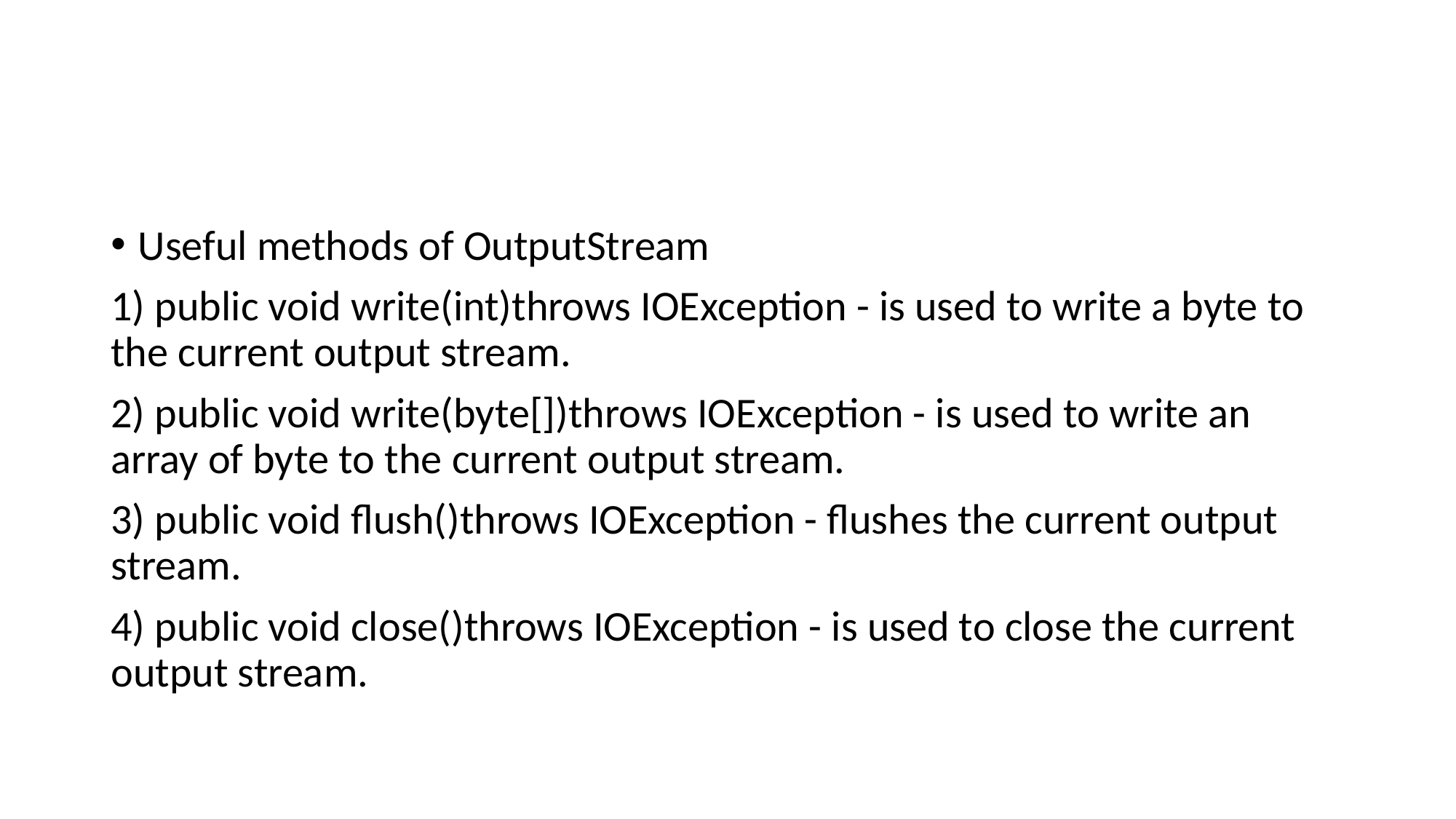

#
Useful methods of OutputStream
1) public void write(int)throws IOException - is used to write a byte to the current output stream.
2) public void write(byte[])throws IOException - is used to write an array of byte to the current output stream.
3) public void flush()throws IOException - flushes the current output stream.
4) public void close()throws IOException - is used to close the current output stream.